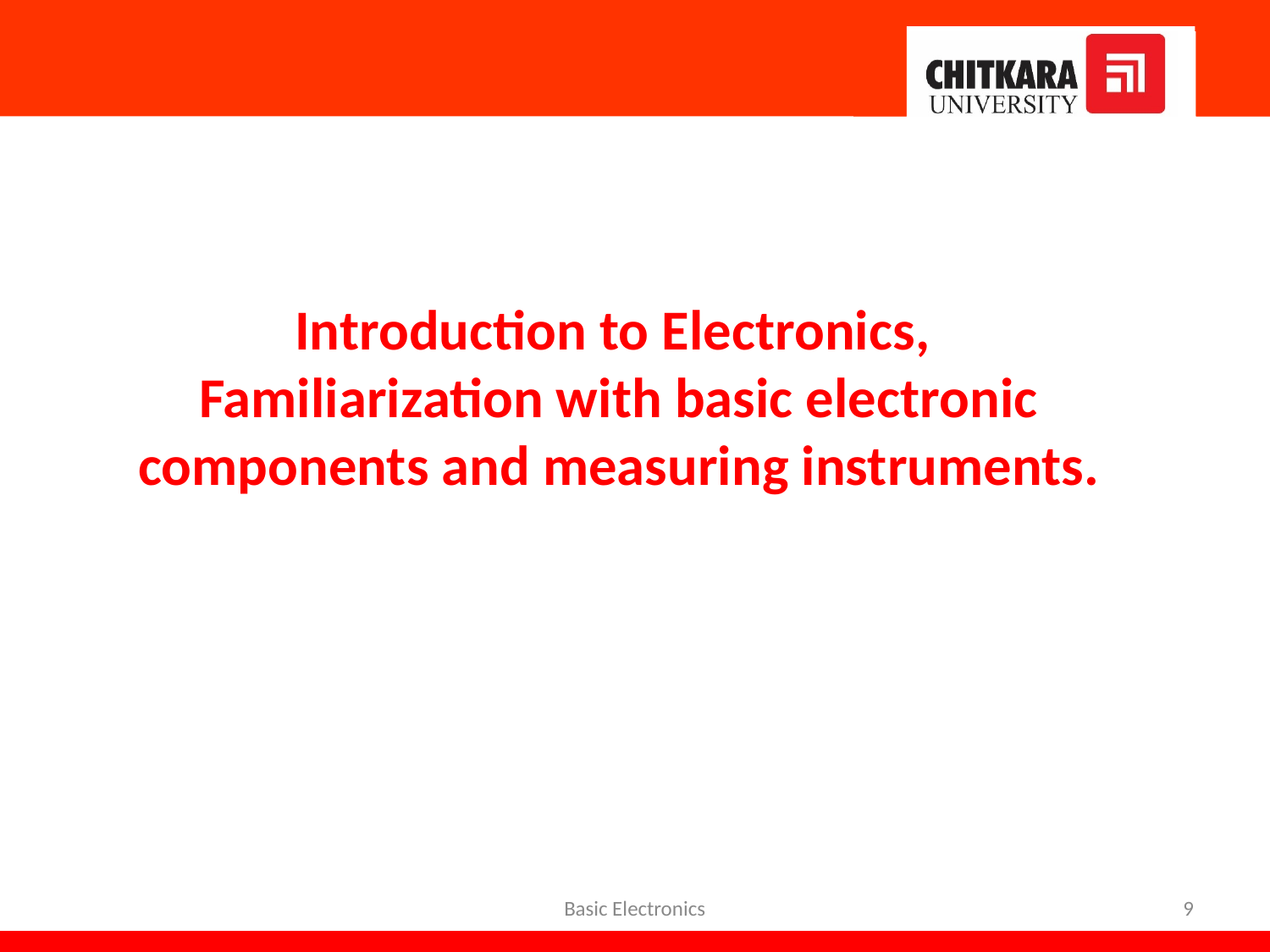

Introduction to Electronics,
Familiarization with basic electronic components and measuring instruments.
Basic Electronics
9